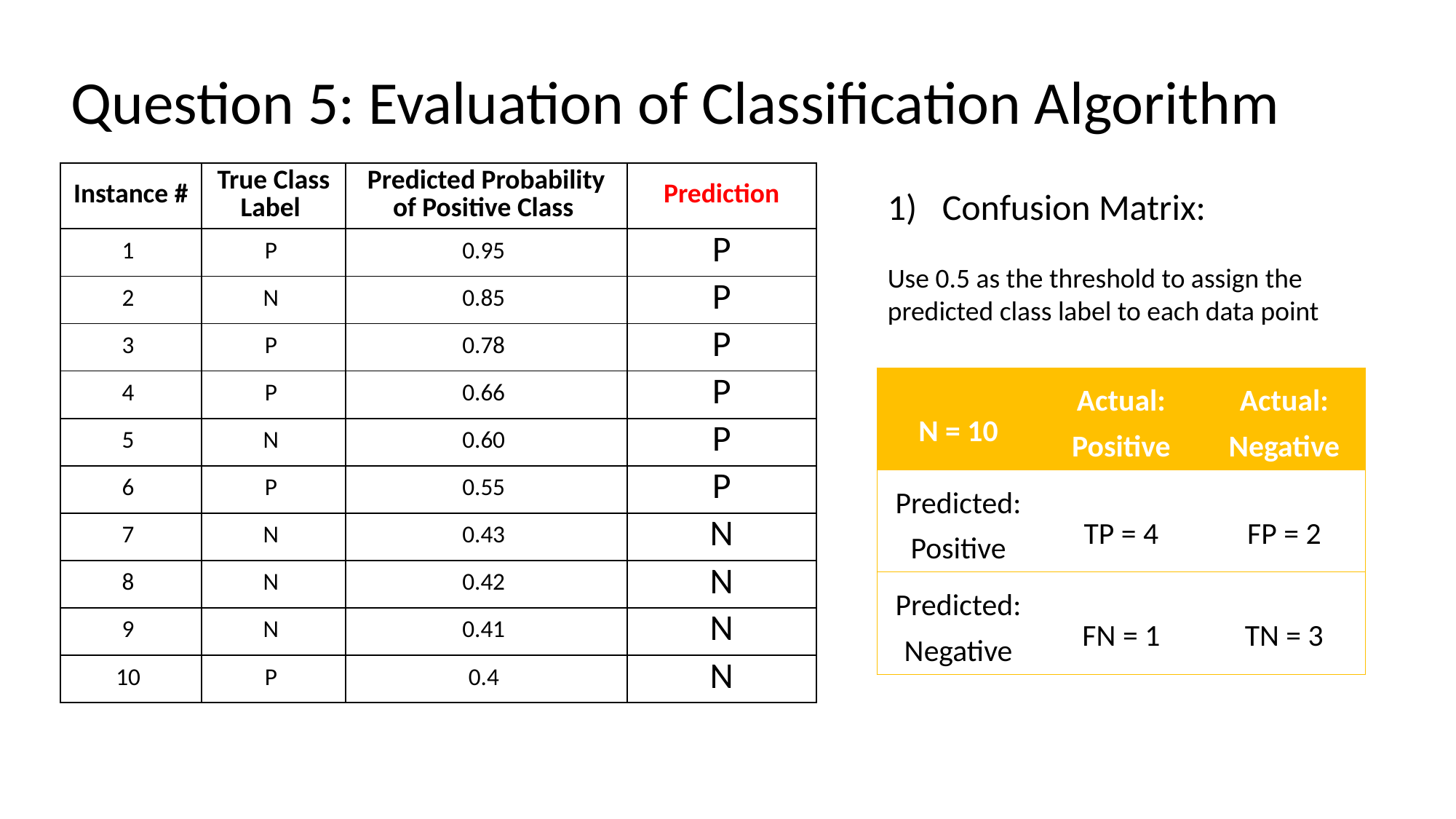

# Question 5: Evaluation of Classification Algorithm
| Instance # | True Class Label | Predicted Probability of Positive Class | Prediction |
| --- | --- | --- | --- |
| 1 | P | 0.95 | P |
| 2 | N | 0.85 | P |
| 3 | P | 0.78 | P |
| 4 | P | 0.66 | P |
| 5 | N | 0.60 | P |
| 6 | P | 0.55 | P |
| 7 | N | 0.43 | N |
| 8 | N | 0.42 | N |
| 9 | N | 0.41 | N |
| 10 | P | 0.4 | N |
Confusion Matrix:

Use 0.5 as the threshold to assign the predicted class label to each data point
| N = 10 | Actual: Positive | Actual: Negative |
| --- | --- | --- |
| Predicted: Positive | TP = 4 | FP = 2 |
| Predicted: Negative | FN = 1 | TN = 3 |